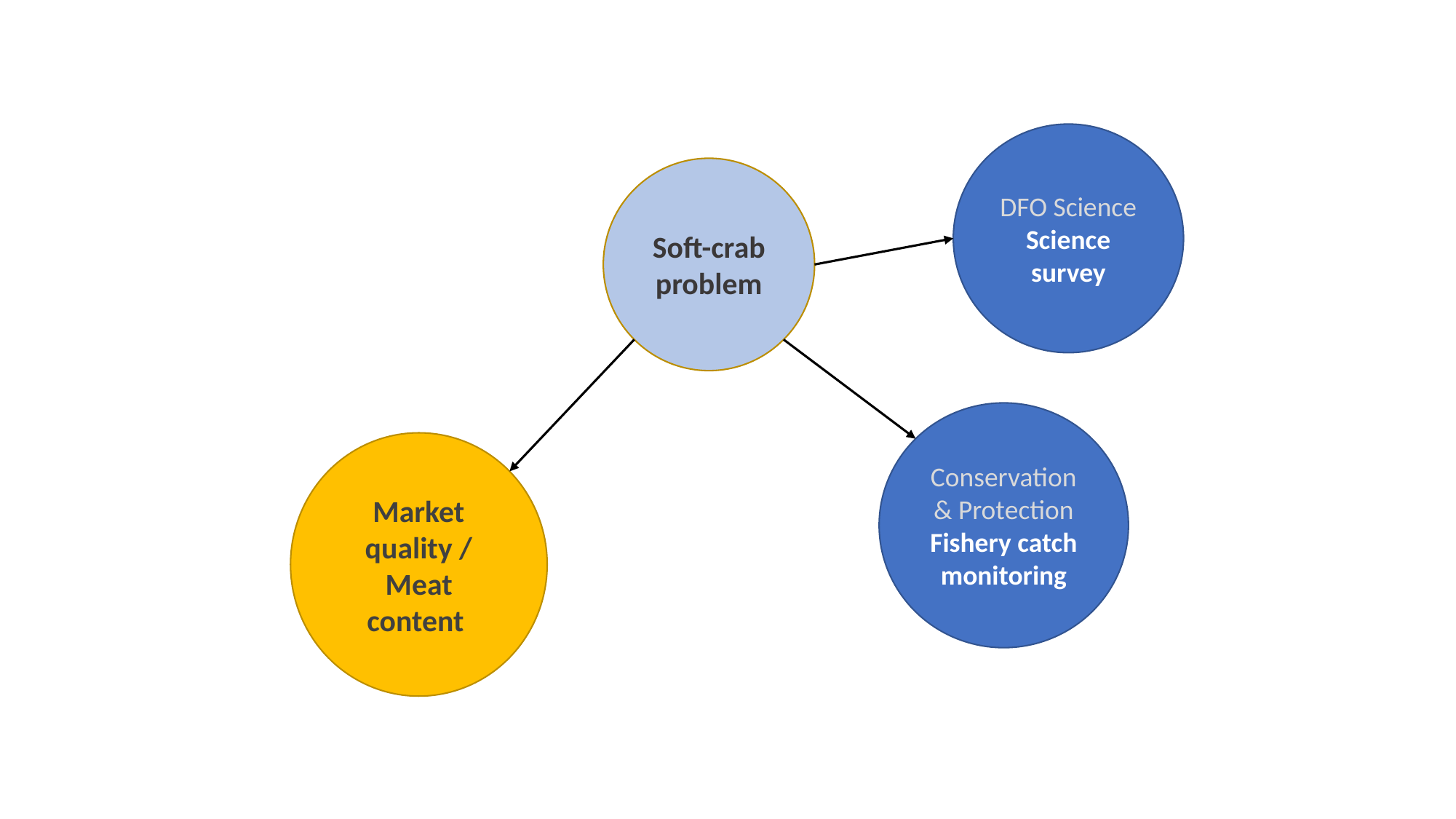

DFO Science Science survey
Soft-crab problem
Conservation & Protection Fishery catch monitoring
Market quality / Meat content